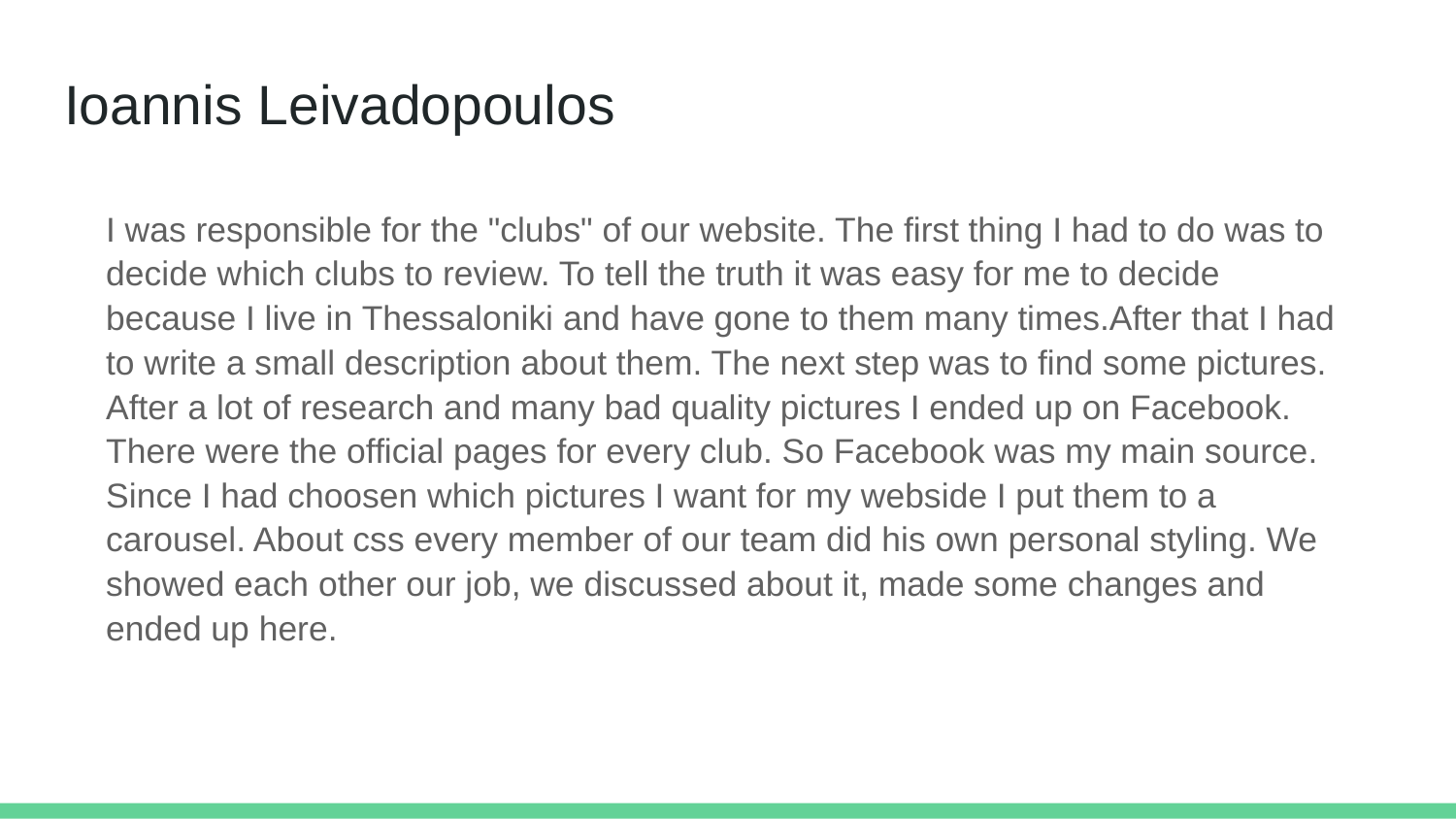

# Ioannis Leivadopoulos
I was responsible for the "clubs" of our website. The first thing I had to do was to decide which clubs to review. To tell the truth it was easy for me to decide because I live in Thessaloniki and have gone to them many times.After that I had to write a small description about them. The next step was to find some pictures. After a lot of research and many bad quality pictures I ended up on Facebook. There were the official pages for every club. So Facebook was my main source. Since I had choosen which pictures I want for my webside I put them to a carousel. About css every member of our team did his own personal styling. We showed each other our job, we discussed about it, made some changes and ended up here.